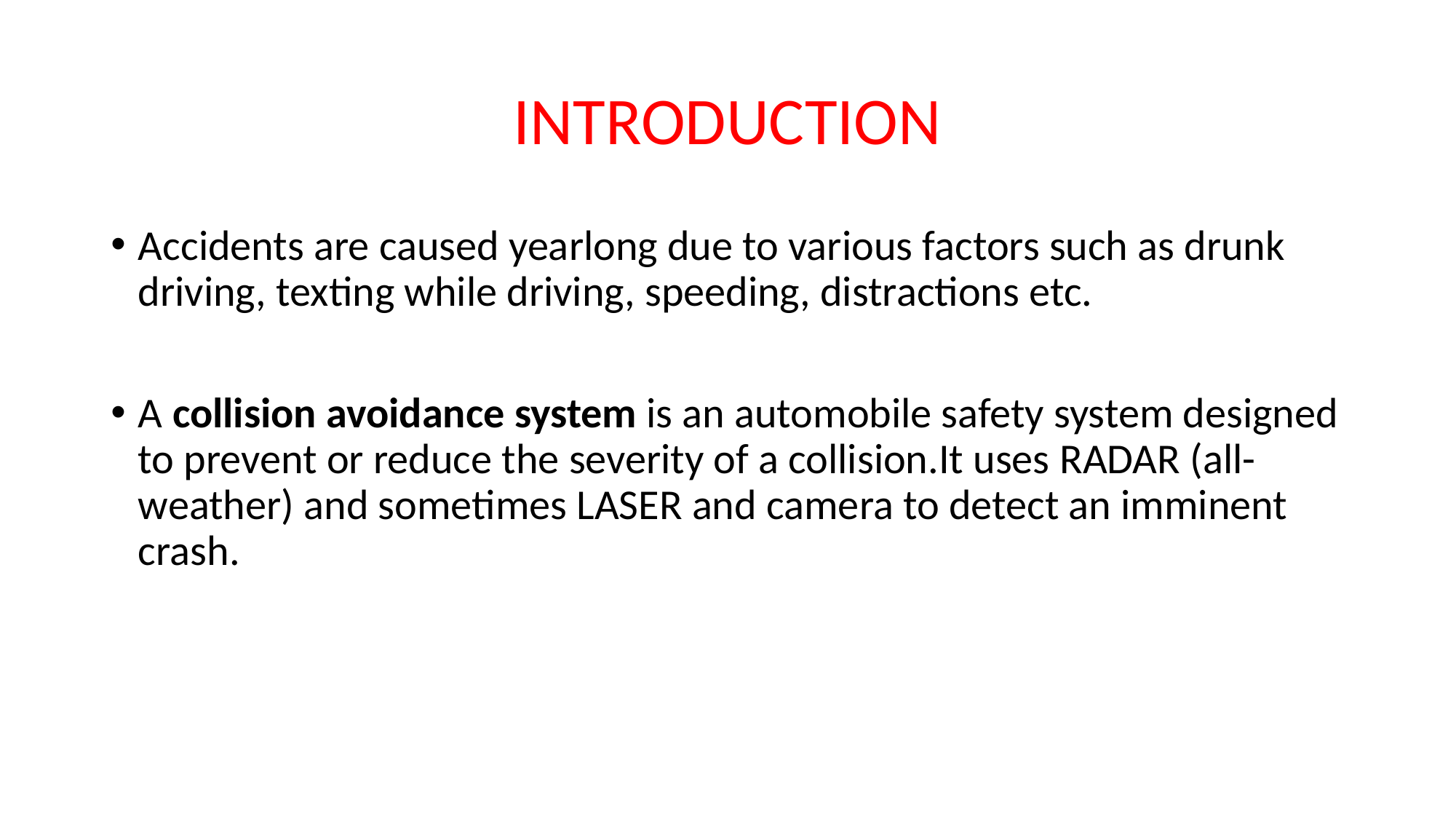

# INTRODUCTION
Accidents are caused yearlong due to various factors such as drunk driving, texting while driving, speeding, distractions etc.

A collision avoidance system is an automobile safety system designed to prevent or reduce the severity of a collision.It uses RADAR (all-weather) and sometimes LASER and camera to detect an imminent crash.